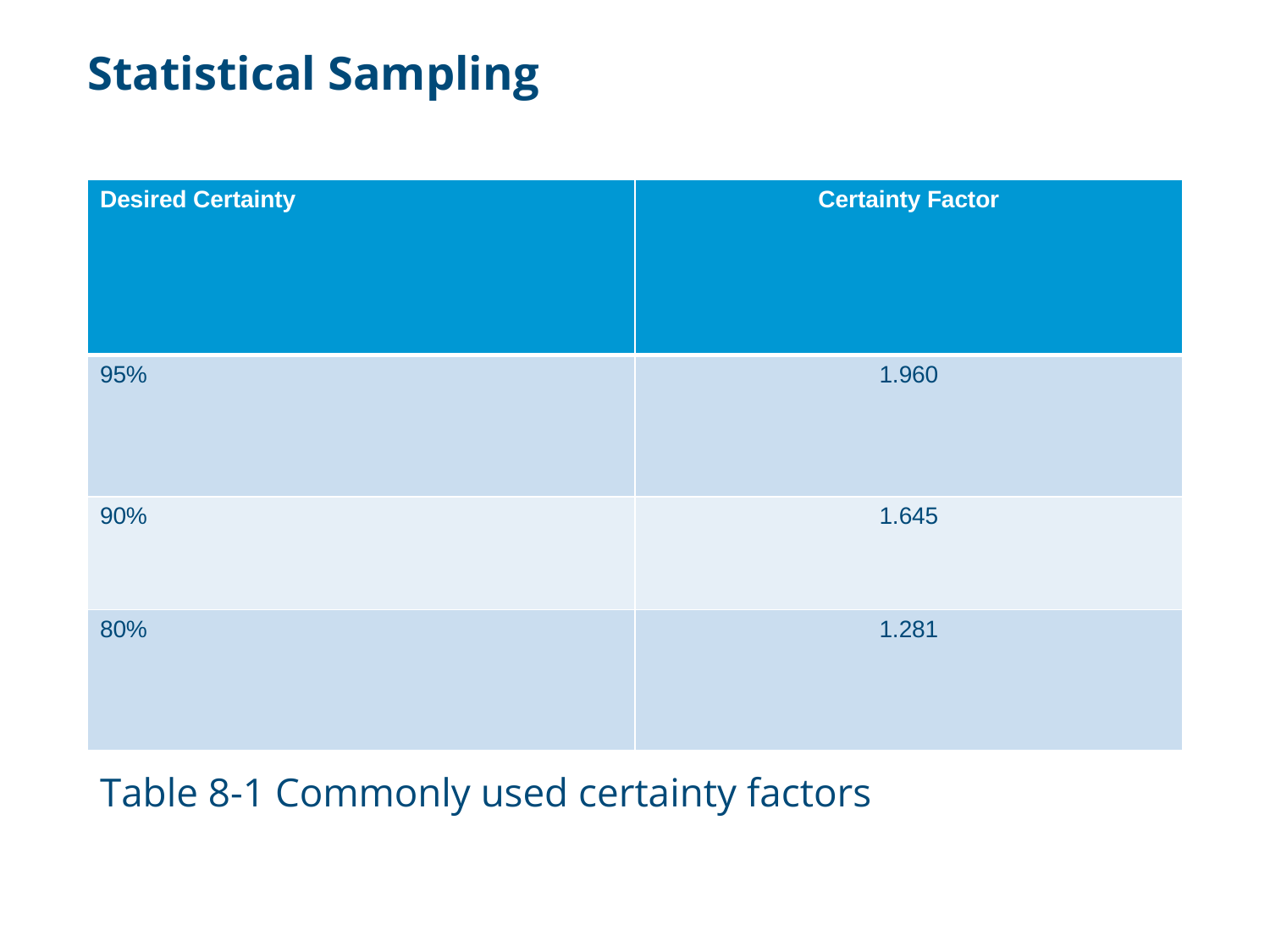

# Statistical Sampling
| Desired Certainty | Certainty Factor |
| --- | --- |
| 95% | 1.960 |
| 90% | 1.645 |
| 80% | 1.281 |
Table 8-1 Commonly used certainty factors